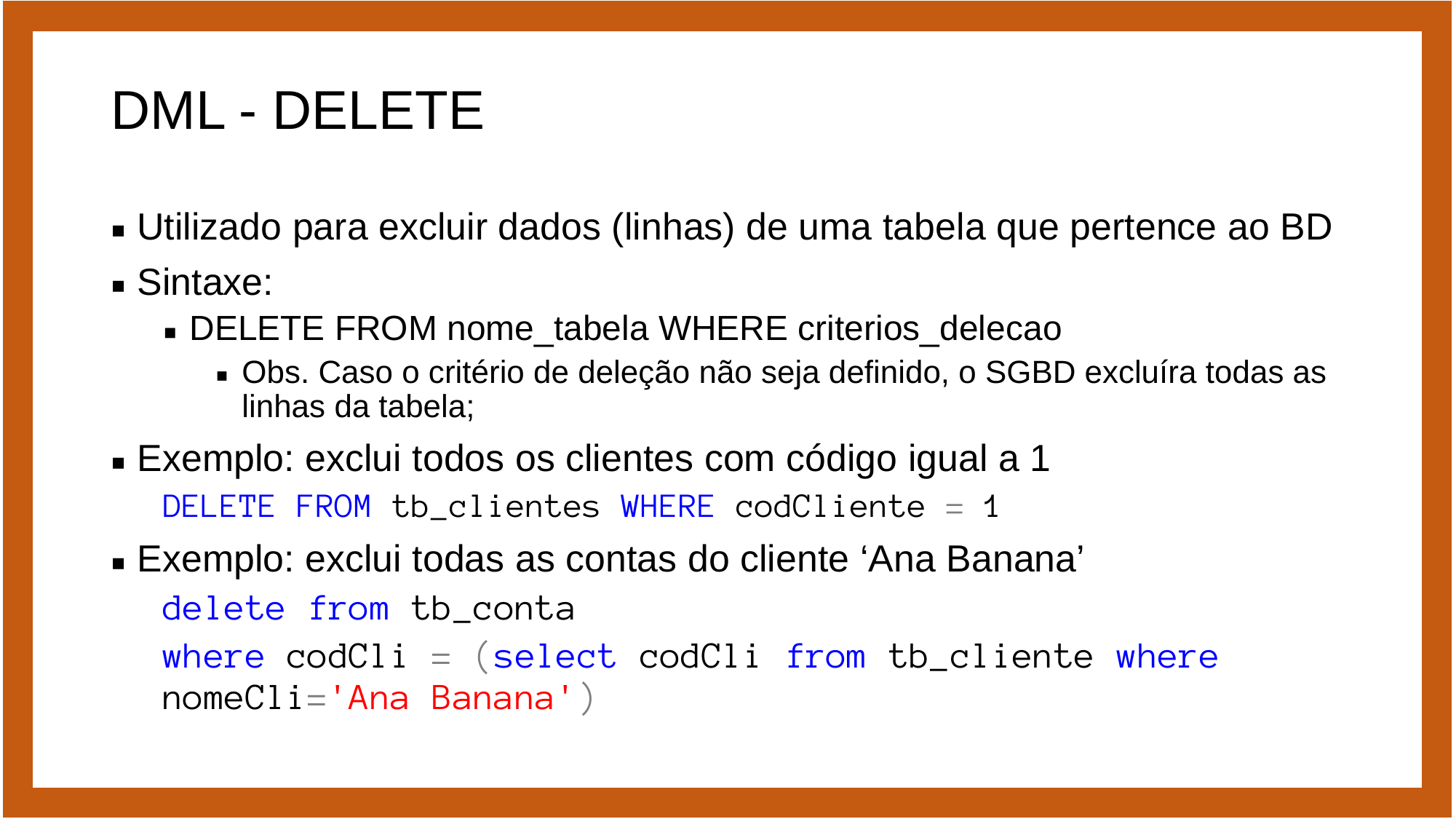

# DML - DELETE
Utilizado para excluir dados (linhas) de uma tabela que pertence ao BD
Sintaxe:
DELETE FROM nome_tabela WHERE criterios_delecao
Obs. Caso o critério de deleção não seja definido, o SGBD excluíra todas as linhas da tabela;
Exemplo: exclui todos os clientes com código igual a 1
DELETE FROM tb_clientes WHERE codCliente = 1
Exemplo: exclui todas as contas do cliente ‘Ana Banana’
delete from tb_conta
where codCli = (select codCli from tb_cliente where nomeCli='Ana Banana')